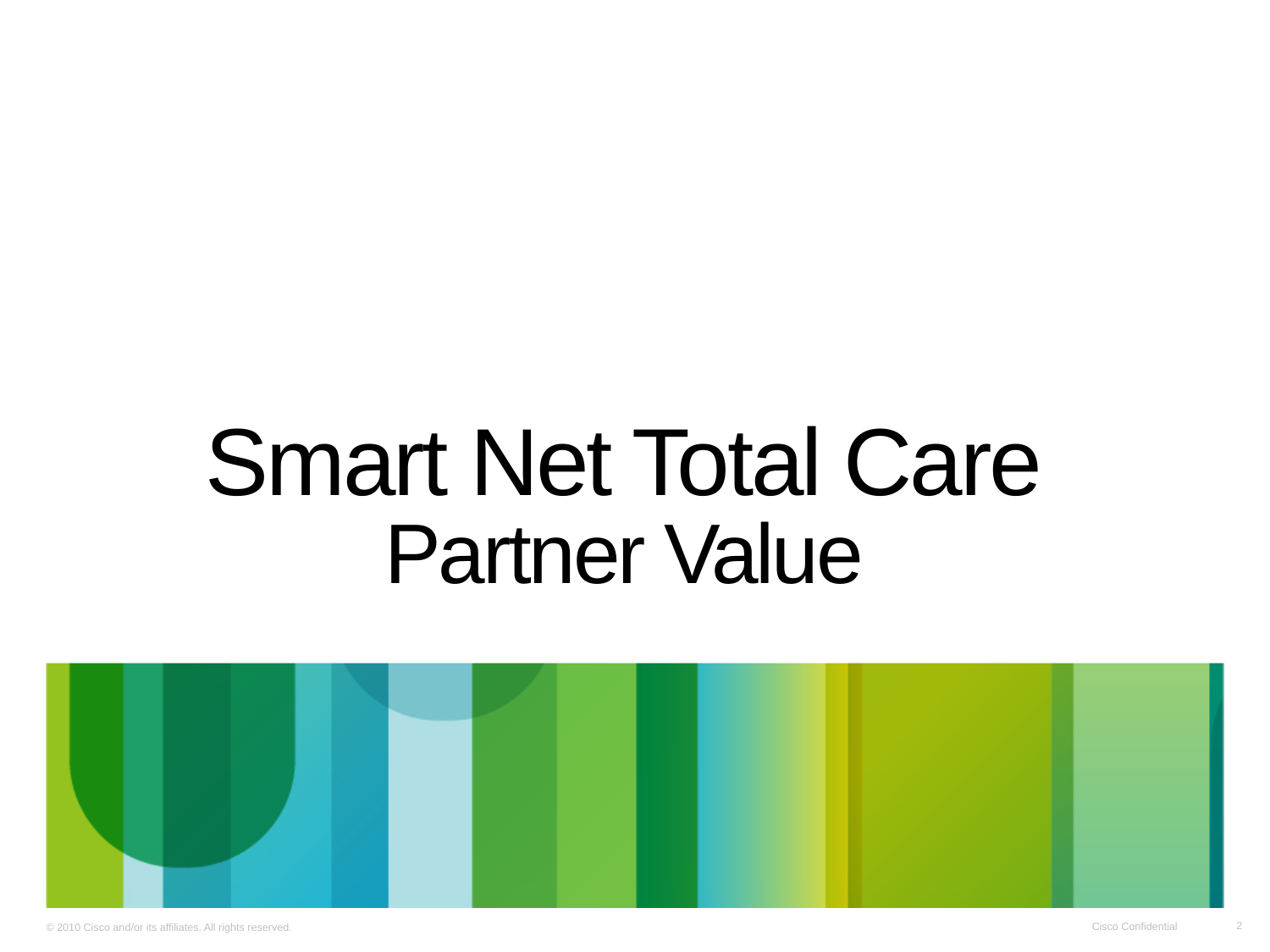

# Smart Net Total Care Partner Value